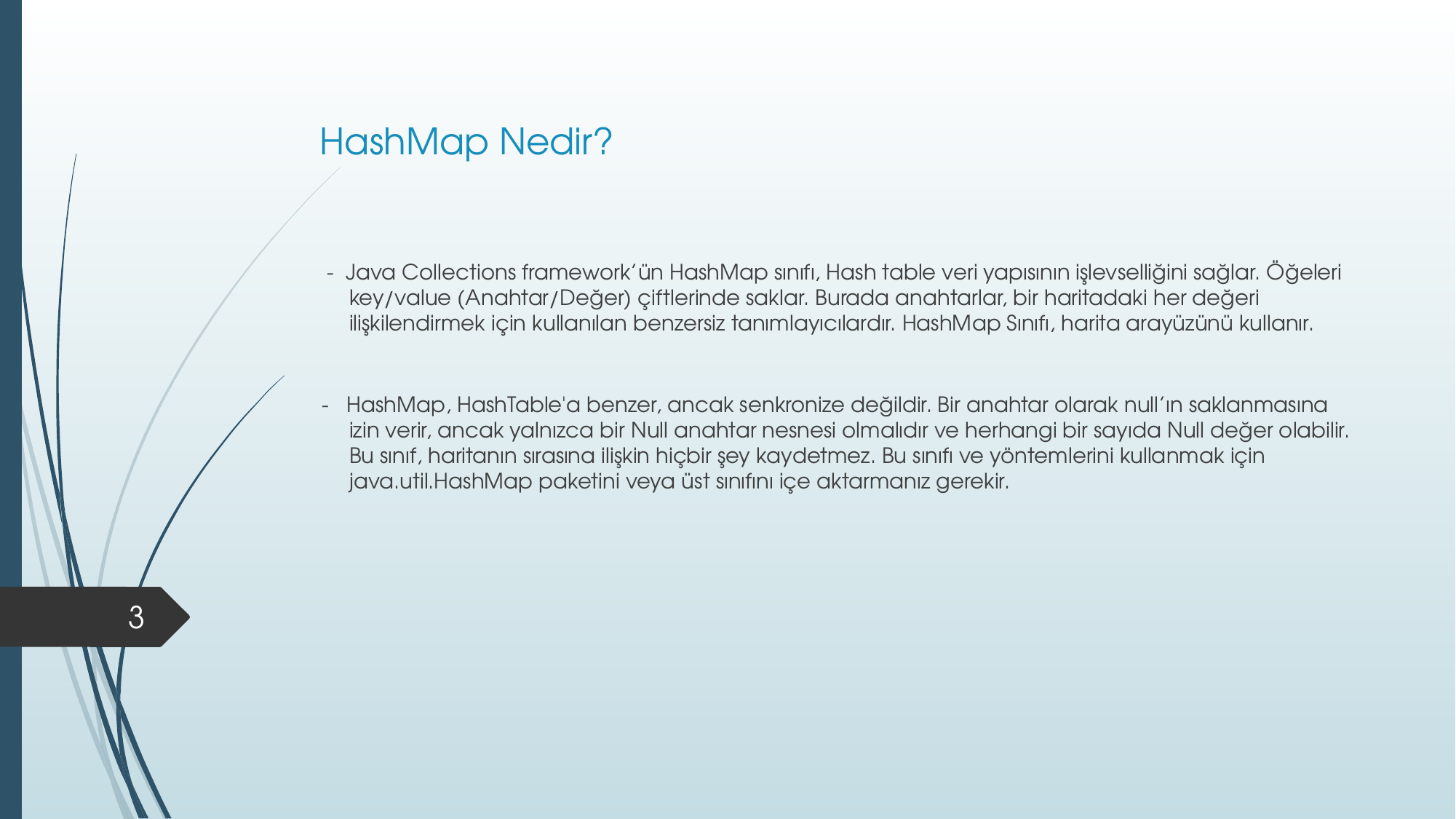

# HashMap Nedir?
 -  Java Collections framework’ün HashMap sınıfı, Hash table veri yapısının işlevselliğini sağlar. Öğeleri key/value (Anahtar/Değer) çiftlerinde saklar. Burada anahtarlar, bir haritadaki her değeri ilişkilendirmek için kullanılan benzersiz tanımlayıcılardır. HashMap Sınıfı, harita arayüzünü kullanır.

-   HashMap, HashTable'a benzer, ancak senkronize değildir. Bir anahtar olarak null’ın saklanmasına izin verir, ancak yalnızca bir Null anahtar nesnesi olmalıdır ve herhangi bir sayıda Null değer olabilir. Bu sınıf, haritanın sırasına ilişkin hiçbir şey kaydetmez. Bu sınıfı ve yöntemlerini kullanmak için java.util.HashMap paketini veya üst sınıfını içe aktarmanız gerekir.

3